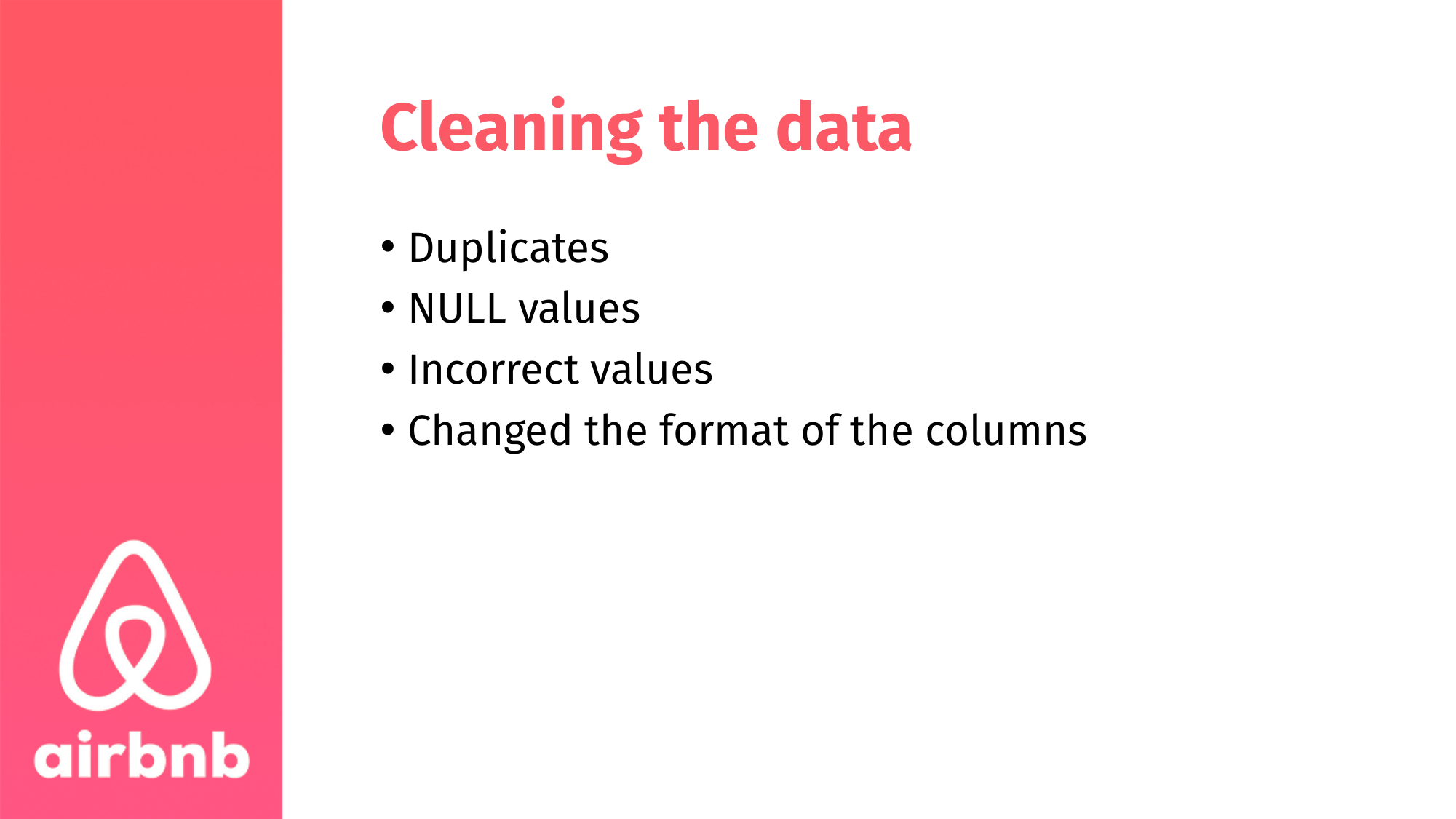

# Cleaning the data
Duplicates
NULL values
Incorrect values
Changed the format of the columns